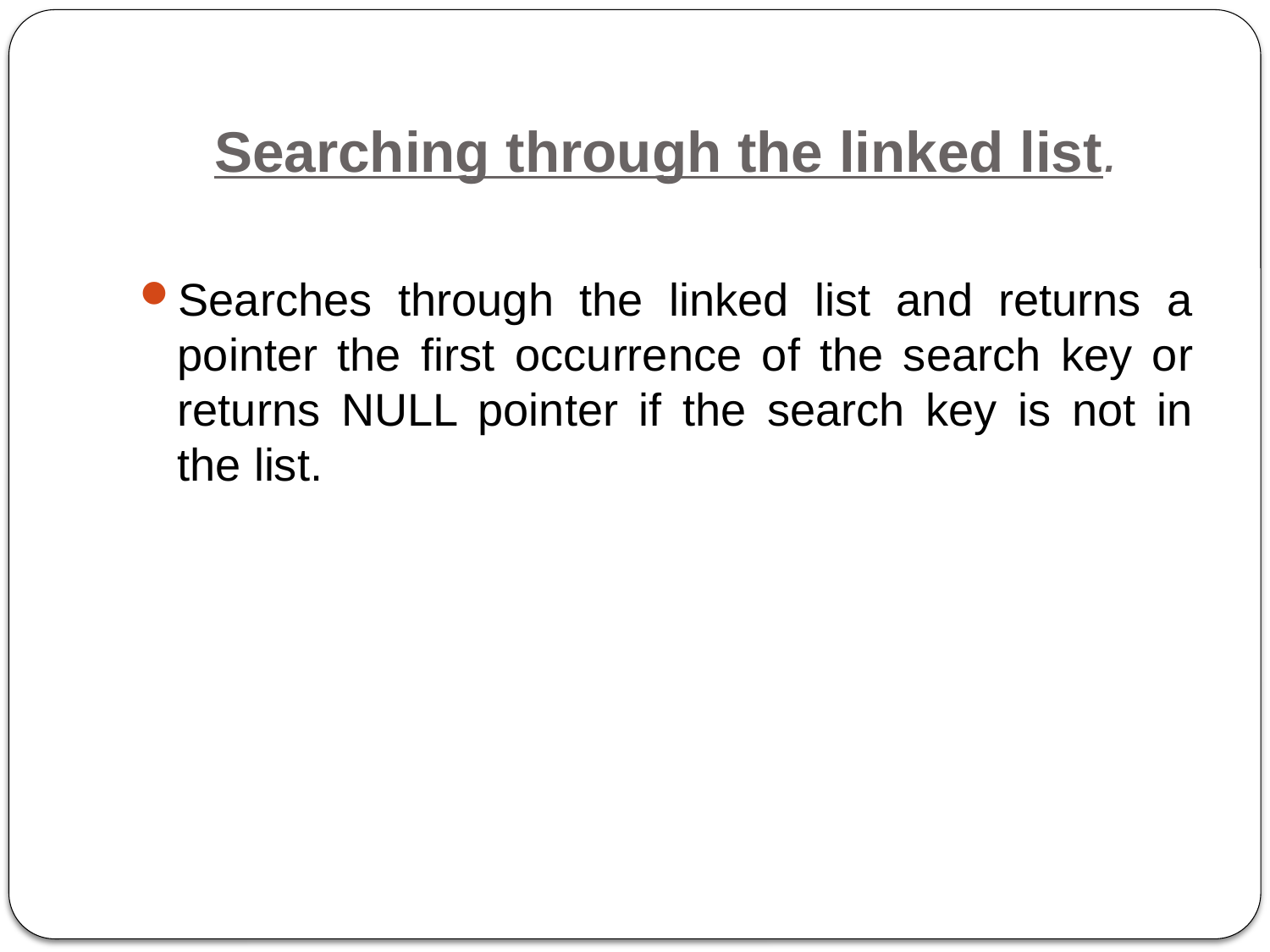

# Searching through the linked list.
Searches through the linked list and returns a pointer the first occurrence of the search key or returns NULL pointer if the search key is not in the list.